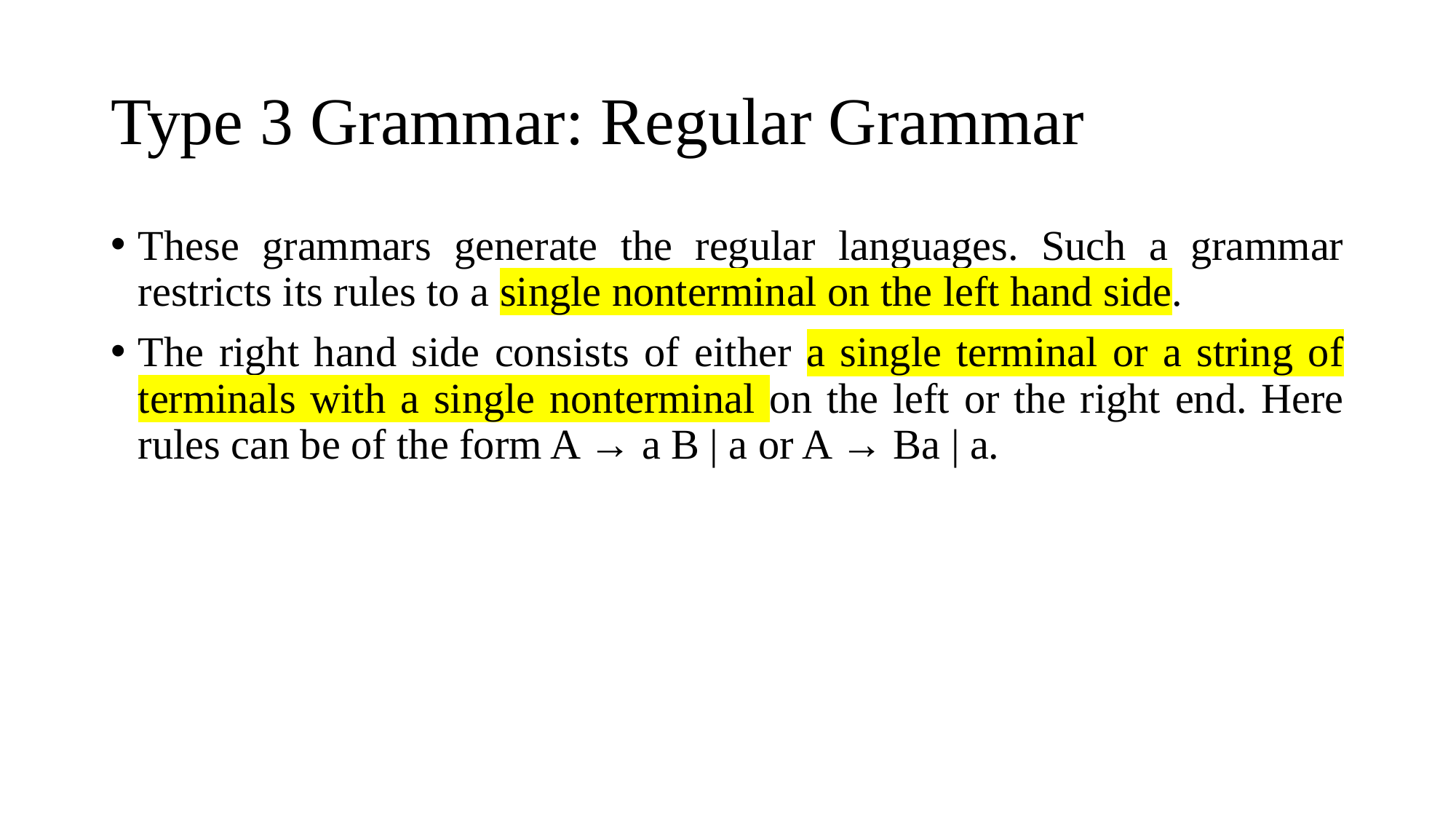

# Type 3 Grammar: Regular Grammar
These grammars generate the regular languages. Such a grammar restricts its rules to a single nonterminal on the left hand side.
The right hand side consists of either a single terminal or a string of terminals with a single nonterminal on the left or the right end. Here rules can be of the form A → a B | a or A → Ba | a.